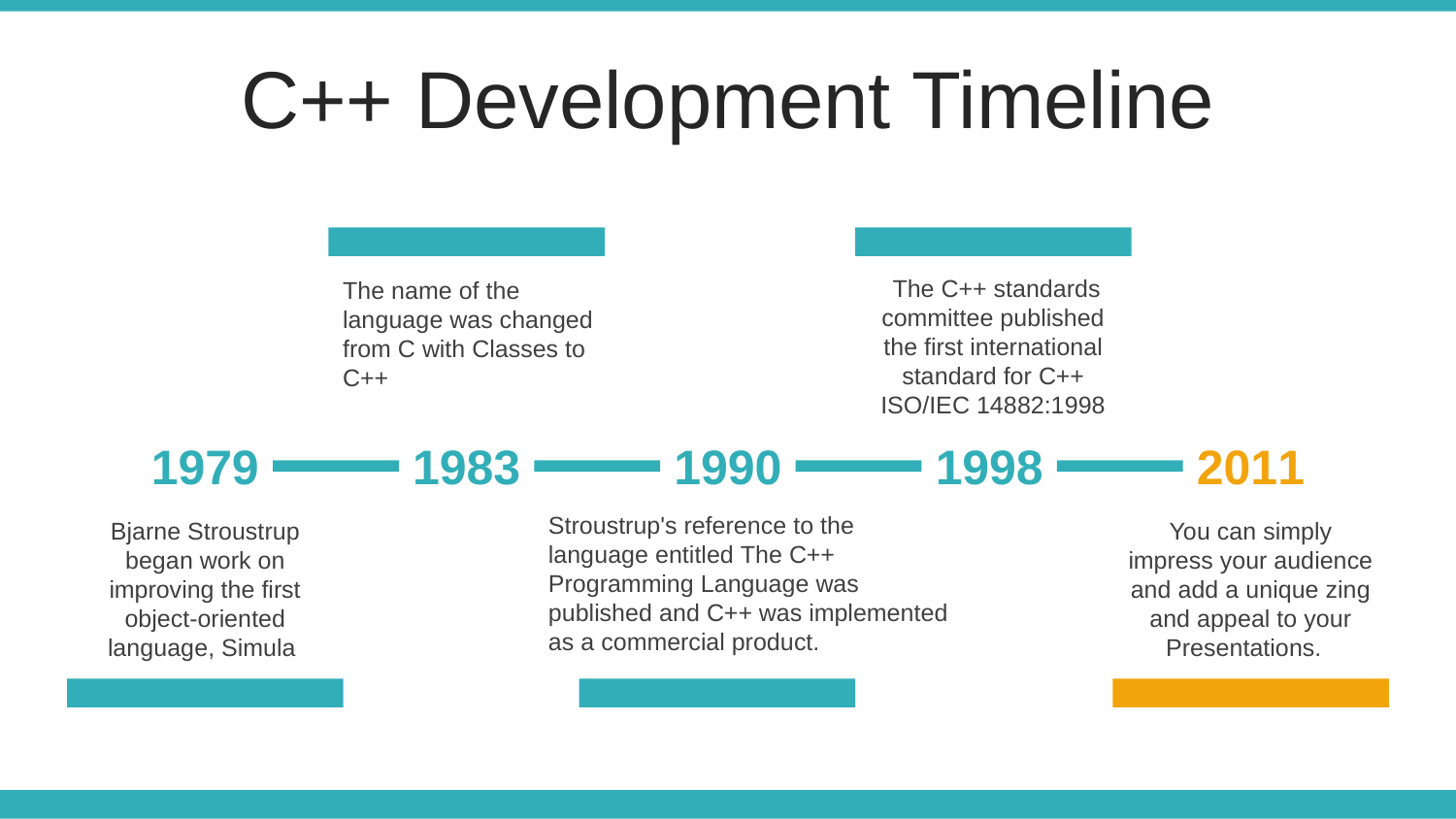

# C++ Development Timeline

 The C++ standards committee published the first international standard for C++ ISO/IEC 14882:1998
The name of the language was changed from C with Classes to C++
1979
1983
1990
1998
2011

Stroustrup's reference to the language entitled The C++ Programming Language was published and C++ was implemented as a commercial product.
Bjarne Stroustrup began work on improving the first object-oriented language, Simula

You can simply impress your audience and add a unique zing and appeal to your Presentations.